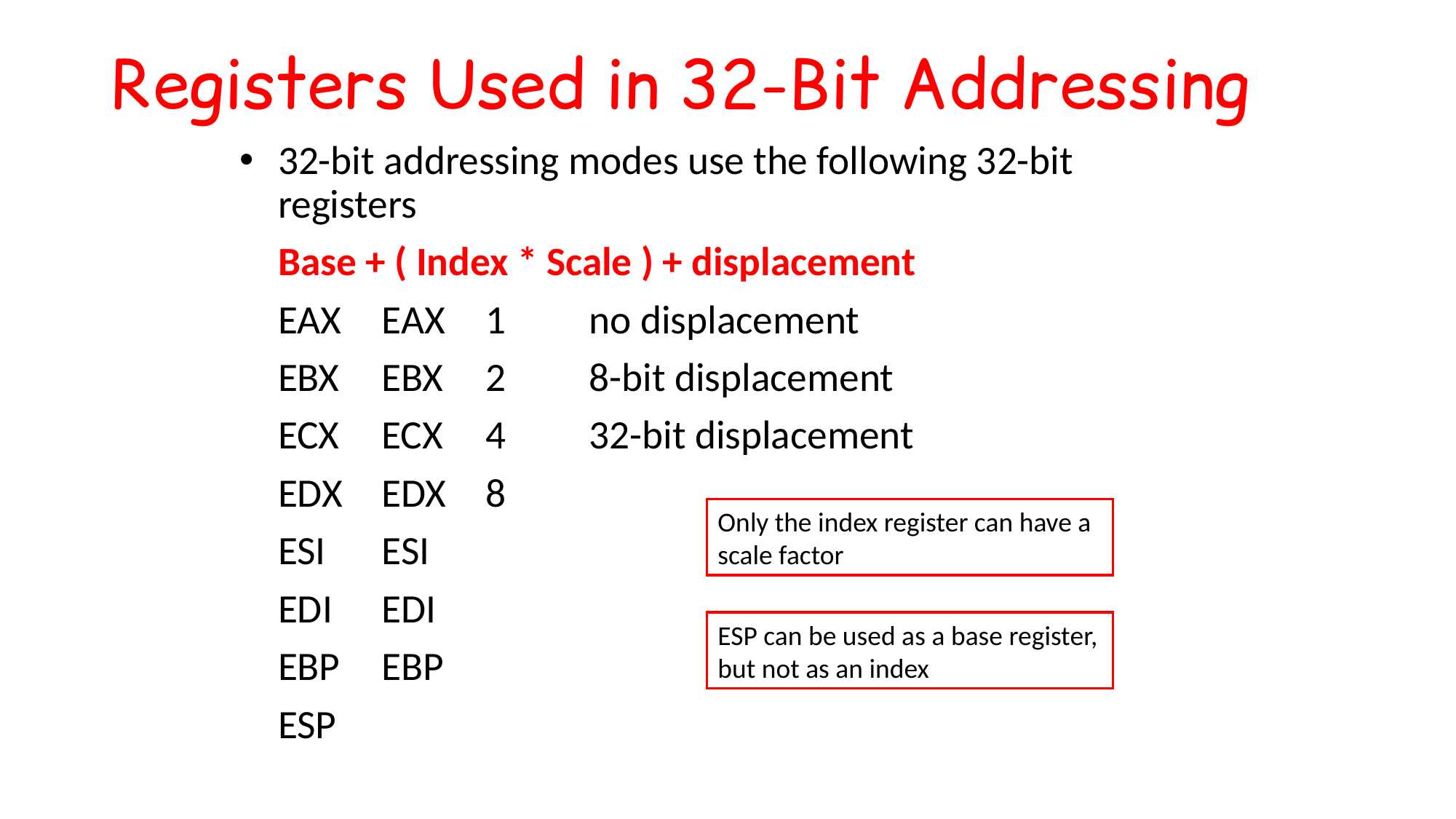

# Registers Used in 32-Bit Addressing
32-bit addressing modes use the following 32-bit registers
	Base + ( Index * Scale ) + displacement
	EAX	EAX	1	no displacement
	EBX	EBX	2	8-bit displacement
	ECX	ECX	4	32-bit displacement
	EDX	EDX	8
	ESI	ESI
	EDI	EDI
	EBP	EBP
	ESP
Only the index register can have a scale factor
ESP can be used as a base register, but not as an index